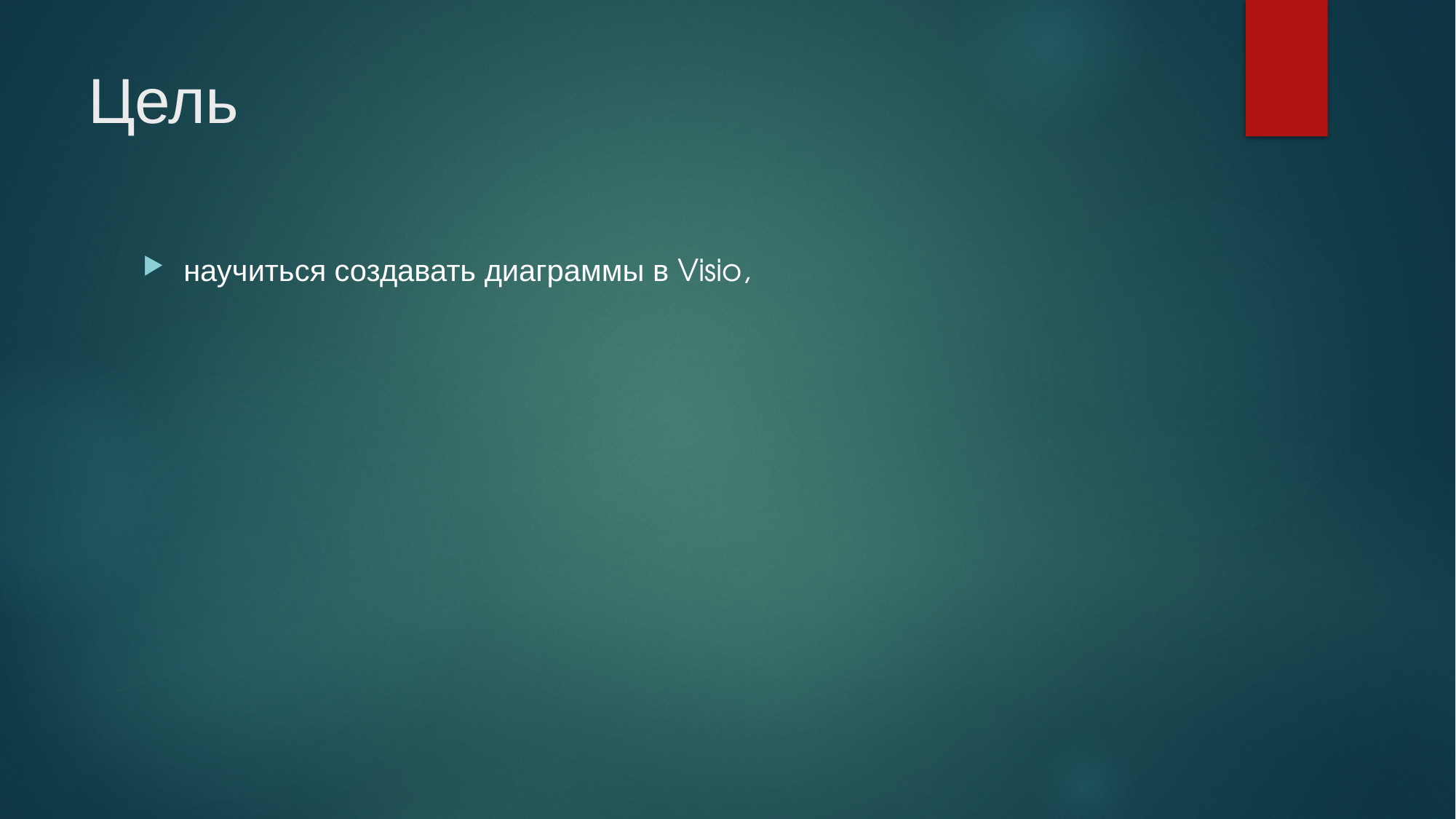

# Цель
научиться создавать диаграммы в Visio,